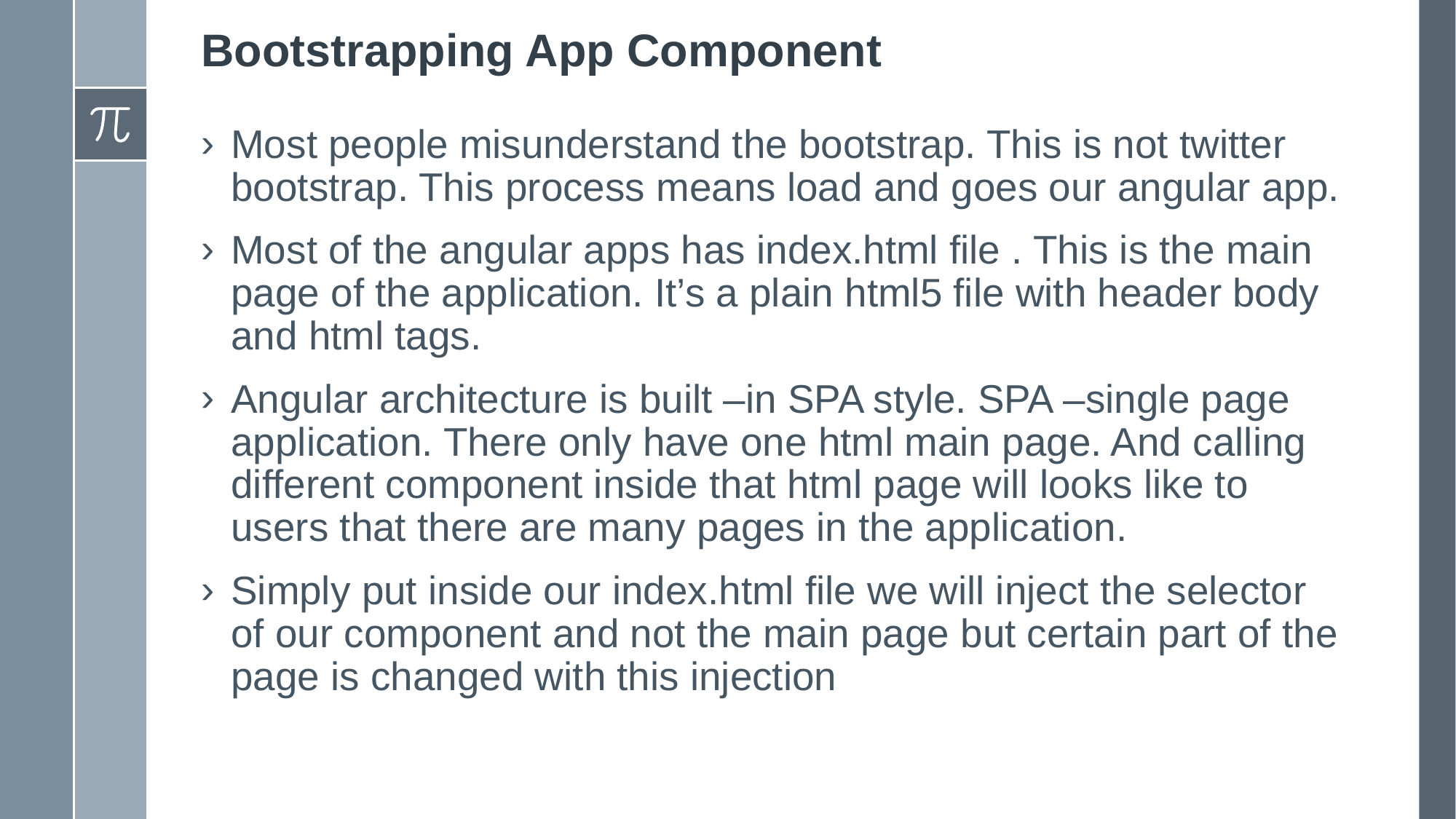

# Bootstrapping App Component
Most people misunderstand the bootstrap. This is not twitter bootstrap. This process means load and goes our angular app.
Most of the angular apps has index.html file . This is the main page of the application. It’s a plain html5 file with header body and html tags.
Angular architecture is built –in SPA style. SPA –single page application. There only have one html main page. And calling different component inside that html page will looks like to users that there are many pages in the application.
Simply put inside our index.html file we will inject the selector of our component and not the main page but certain part of the page is changed with this injection